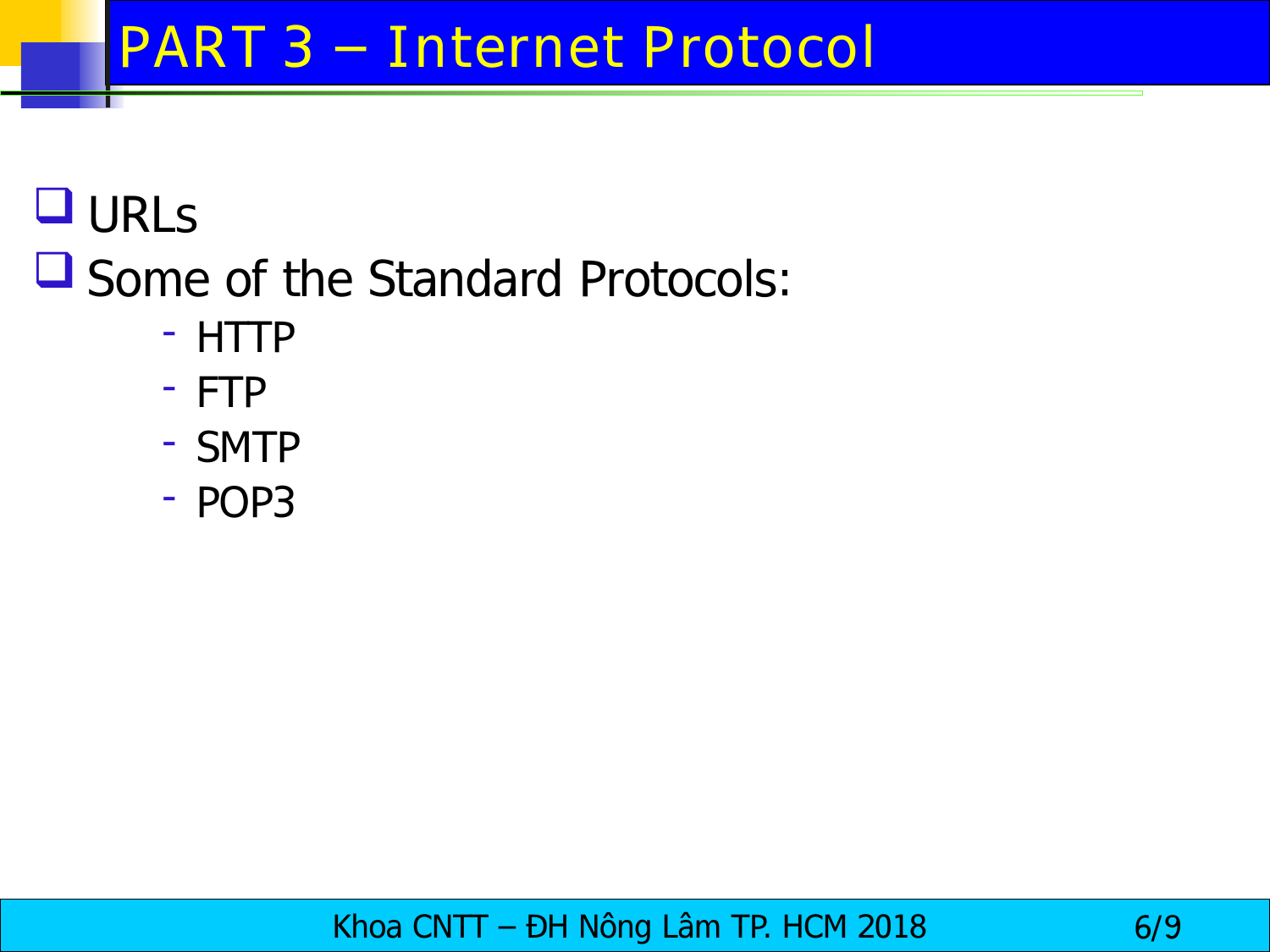

# PART 3 – Internet Protocol

URLs
Some of the Standard Protocols:
 HTTP
 FTP
 SMTP
 POP3